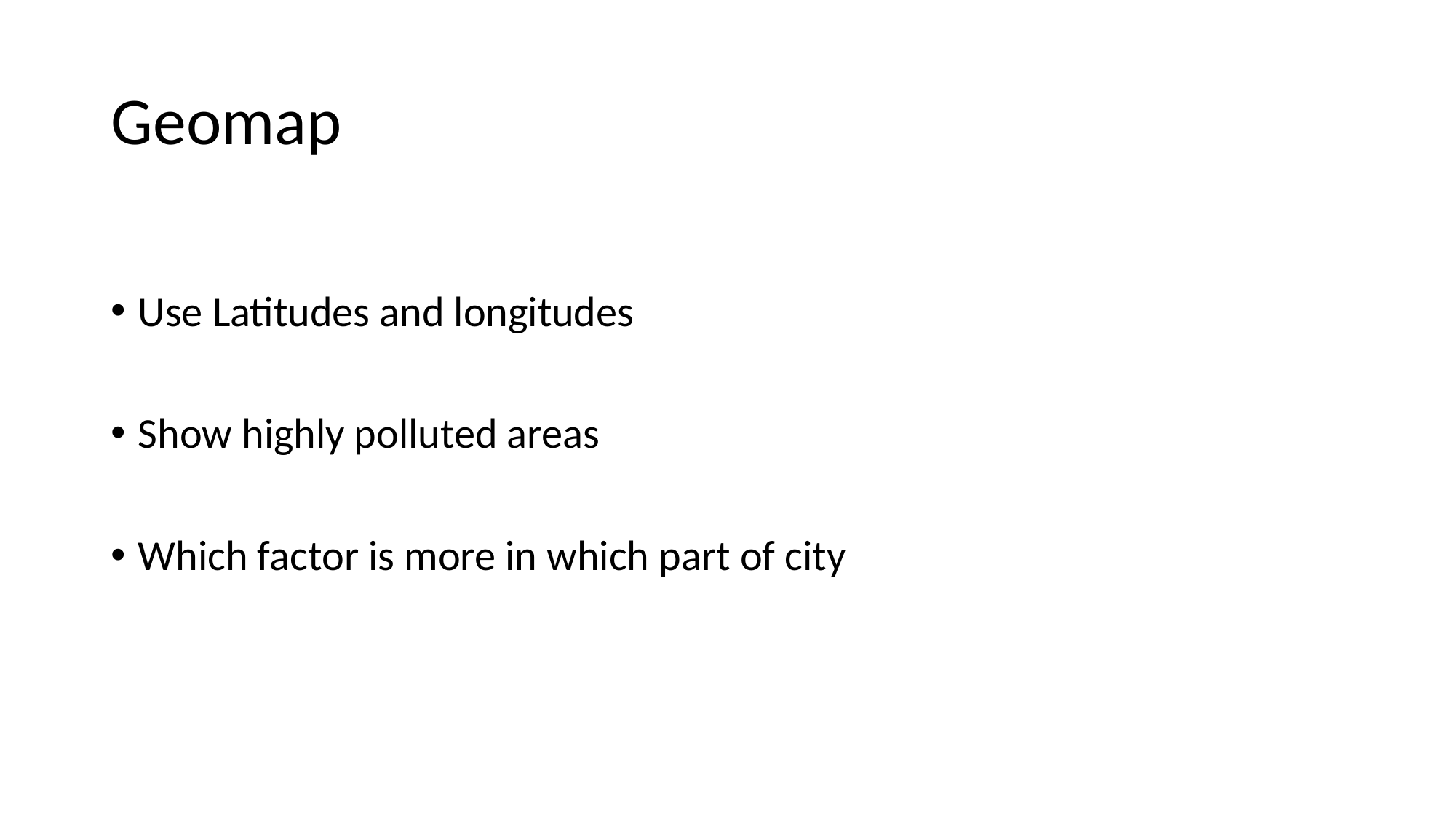

# Geomap

Use Latitudes and longitudes

Show highly polluted areas

Which factor is more in which part of city